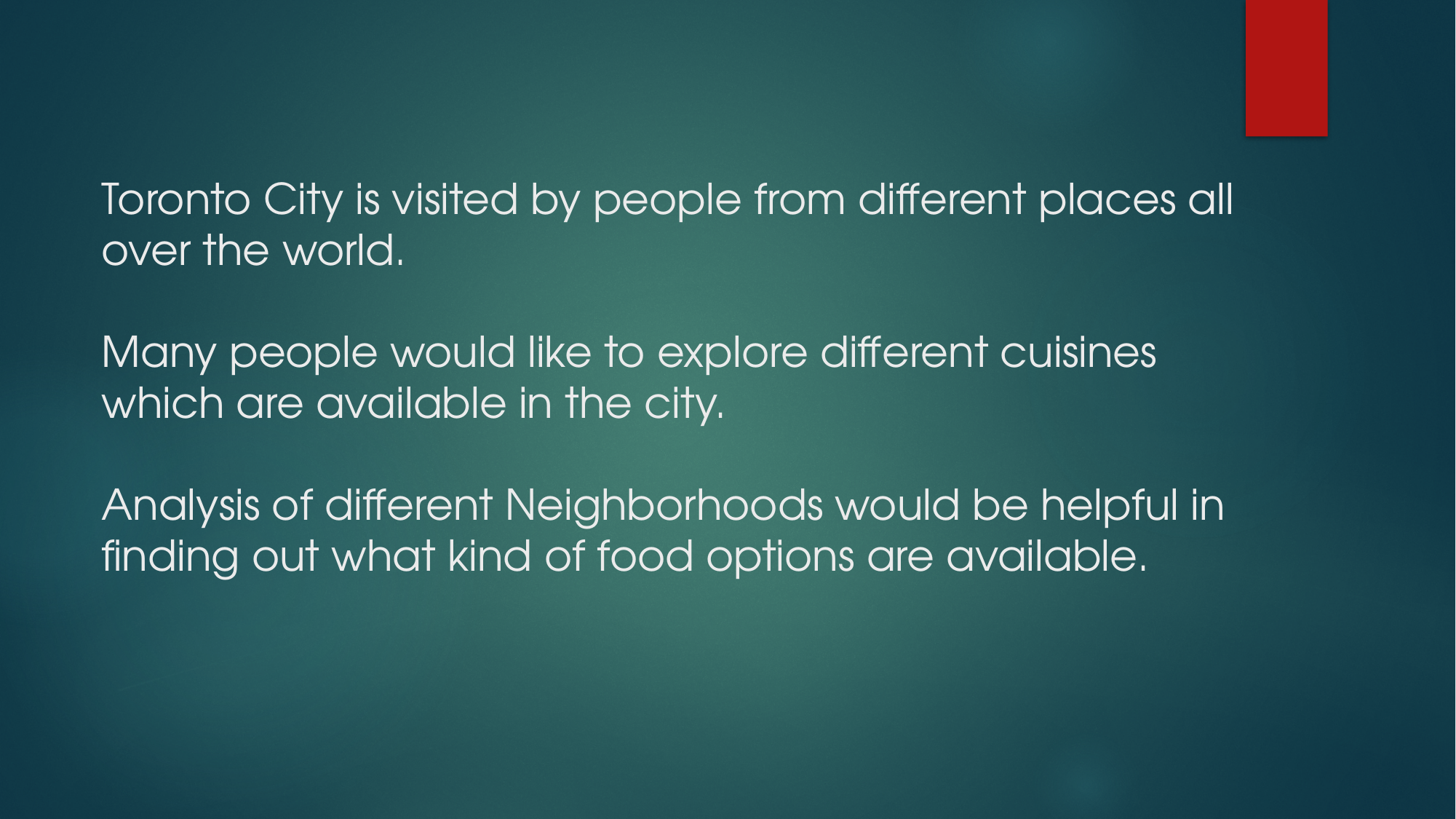

# Toronto City is visited by people from different places all over the world. Many people would like to explore different cuisines which are available in the city. Analysis of different Neighborhoods would be helpful in finding out what kind of food options are available.